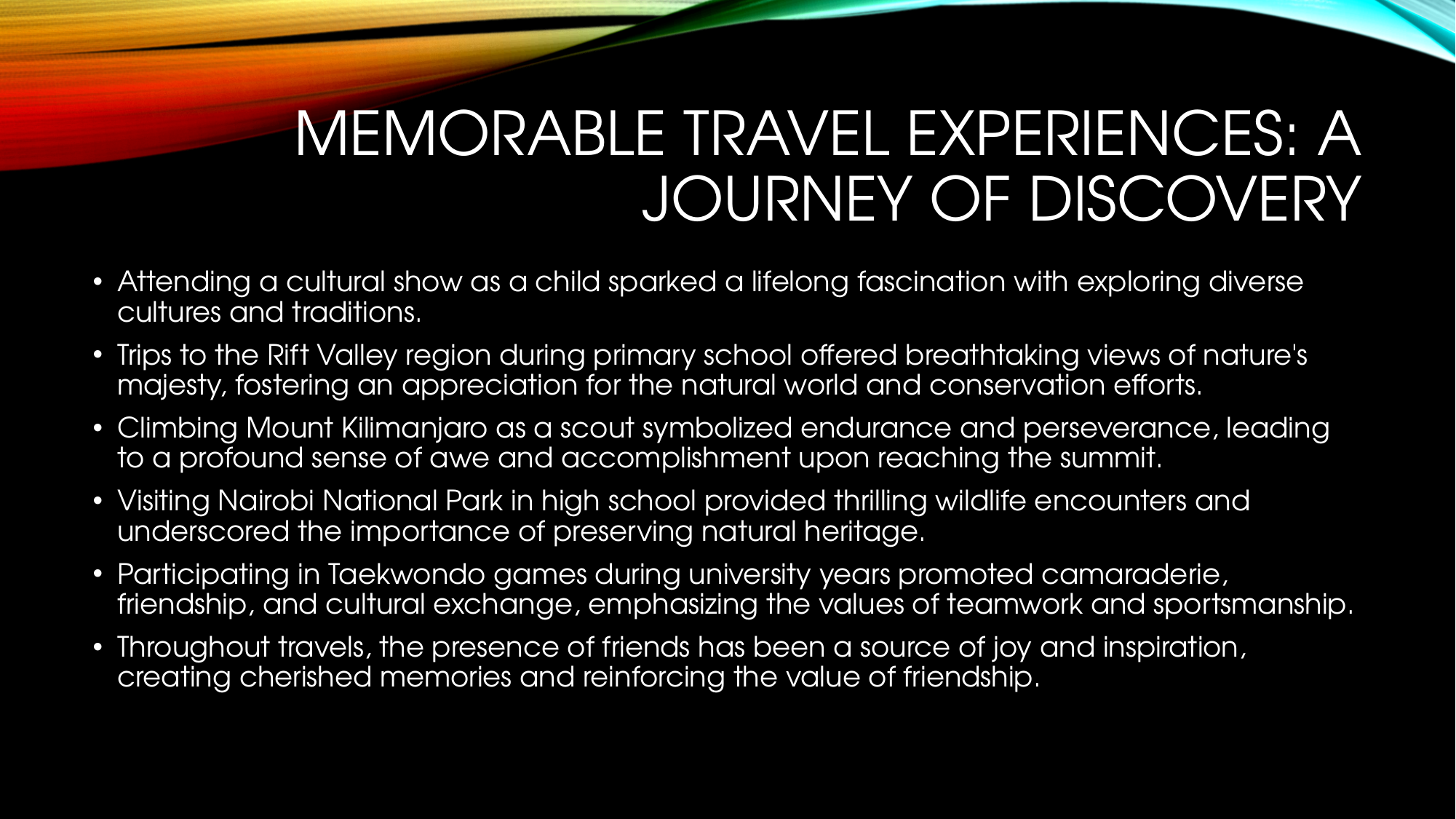

# Memorable Travel Experiences: A Journey of Discovery
Attending a cultural show as a child sparked a lifelong fascination with exploring diverse cultures and traditions.
Trips to the Rift Valley region during primary school offered breathtaking views of nature's majesty, fostering an appreciation for the natural world and conservation efforts.
Climbing Mount Kilimanjaro as a scout symbolized endurance and perseverance, leading to a profound sense of awe and accomplishment upon reaching the summit.
Visiting Nairobi National Park in high school provided thrilling wildlife encounters and underscored the importance of preserving natural heritage.
Participating in Taekwondo games during university years promoted camaraderie, friendship, and cultural exchange, emphasizing the values of teamwork and sportsmanship.
Throughout travels, the presence of friends has been a source of joy and inspiration, creating cherished memories and reinforcing the value of friendship.